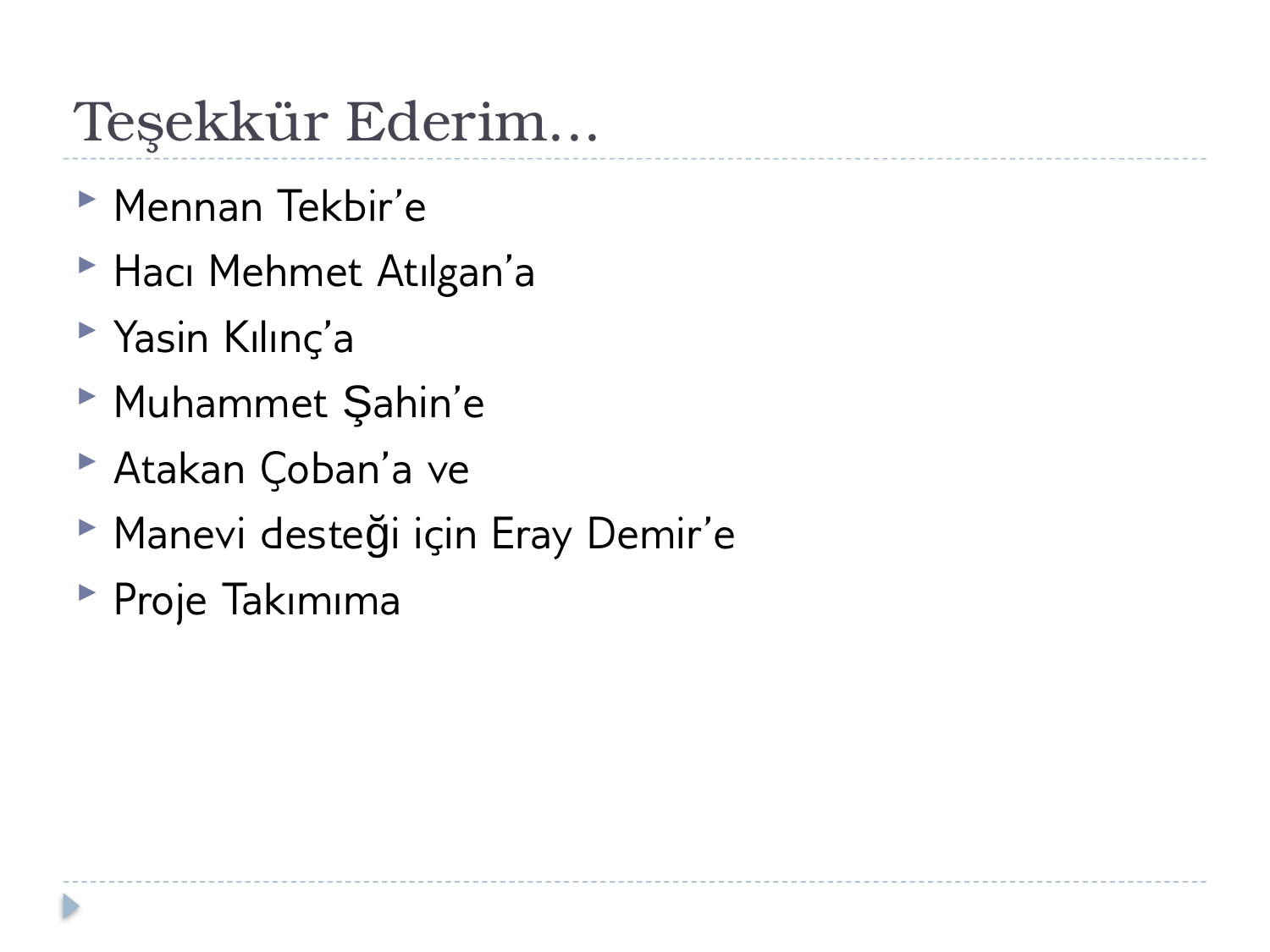

# Teşekkür Ederim...
Mennan Tekbir’e
Hacı Mehmet Atılgan’a
Yasin Kılınç’a
Muhammet Şahin’e
Atakan Çoban’a ve
Manevi desteği için Eray Demir’e
Proje Takımıma